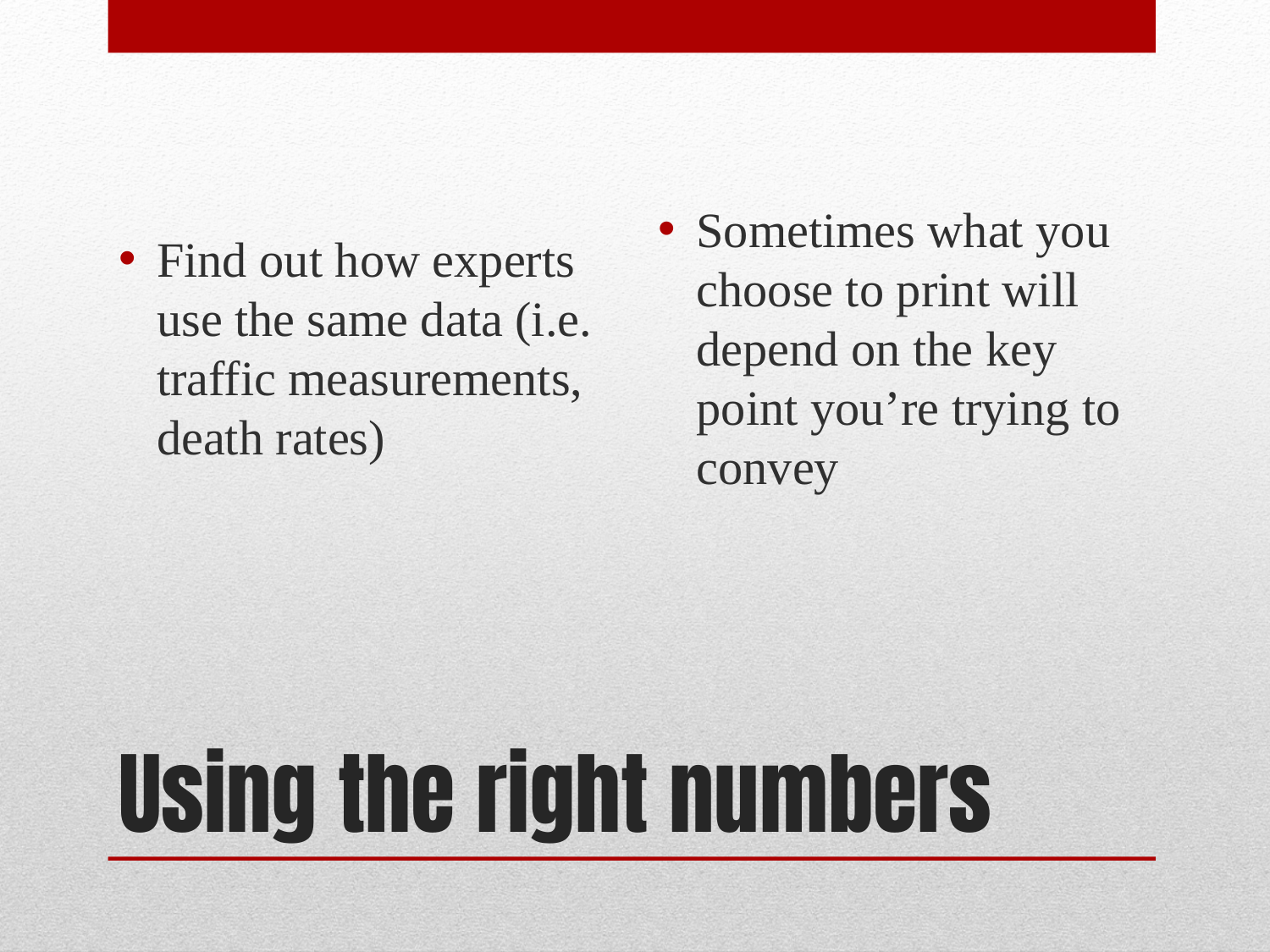

Find out how experts use the same data (i.e. traffic measurements, death rates)
Sometimes what you choose to print will depend on the key point you’re trying to convey
# Using the right numbers